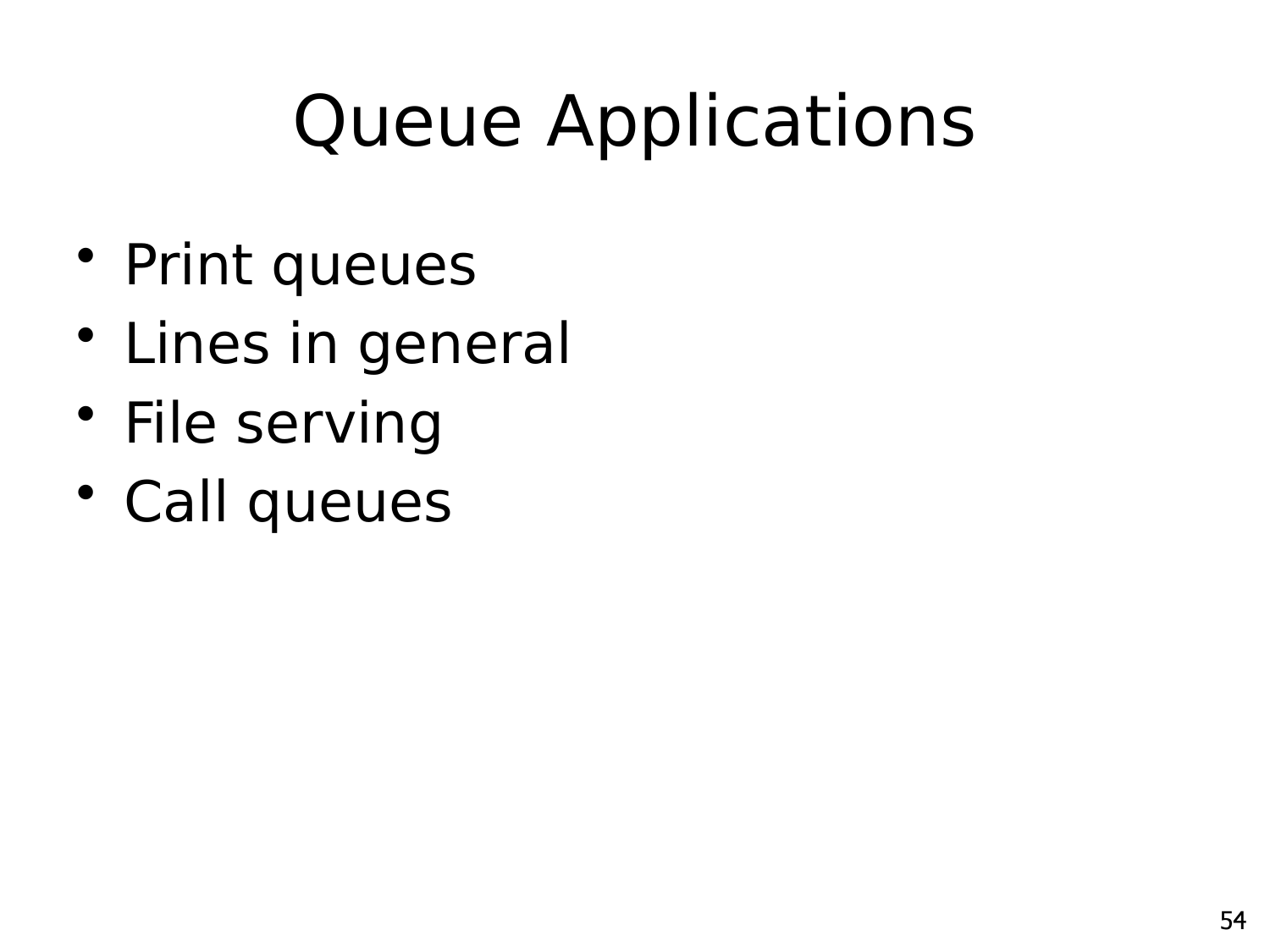

# Queue Applications
Print queues
Lines in general
File serving
Call queues